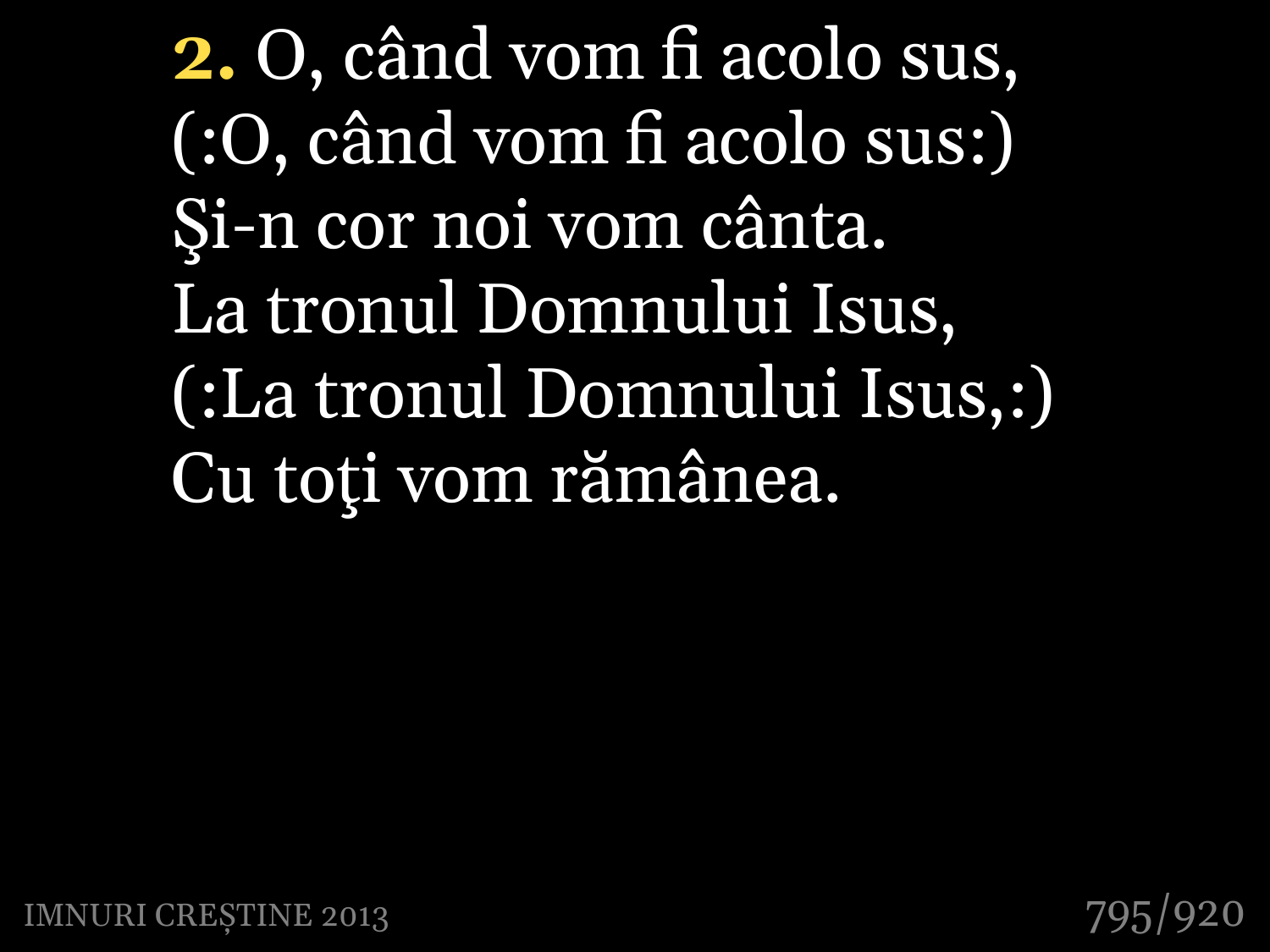

2. O, când vom fi acolo sus,
(:O, când vom fi acolo sus:)
Şi-n cor noi vom cânta.
La tronul Domnului Isus,
(:La tronul Domnului Isus,:)
Cu toţi vom rămânea.
795/920
IMNURI CREȘTINE 2013